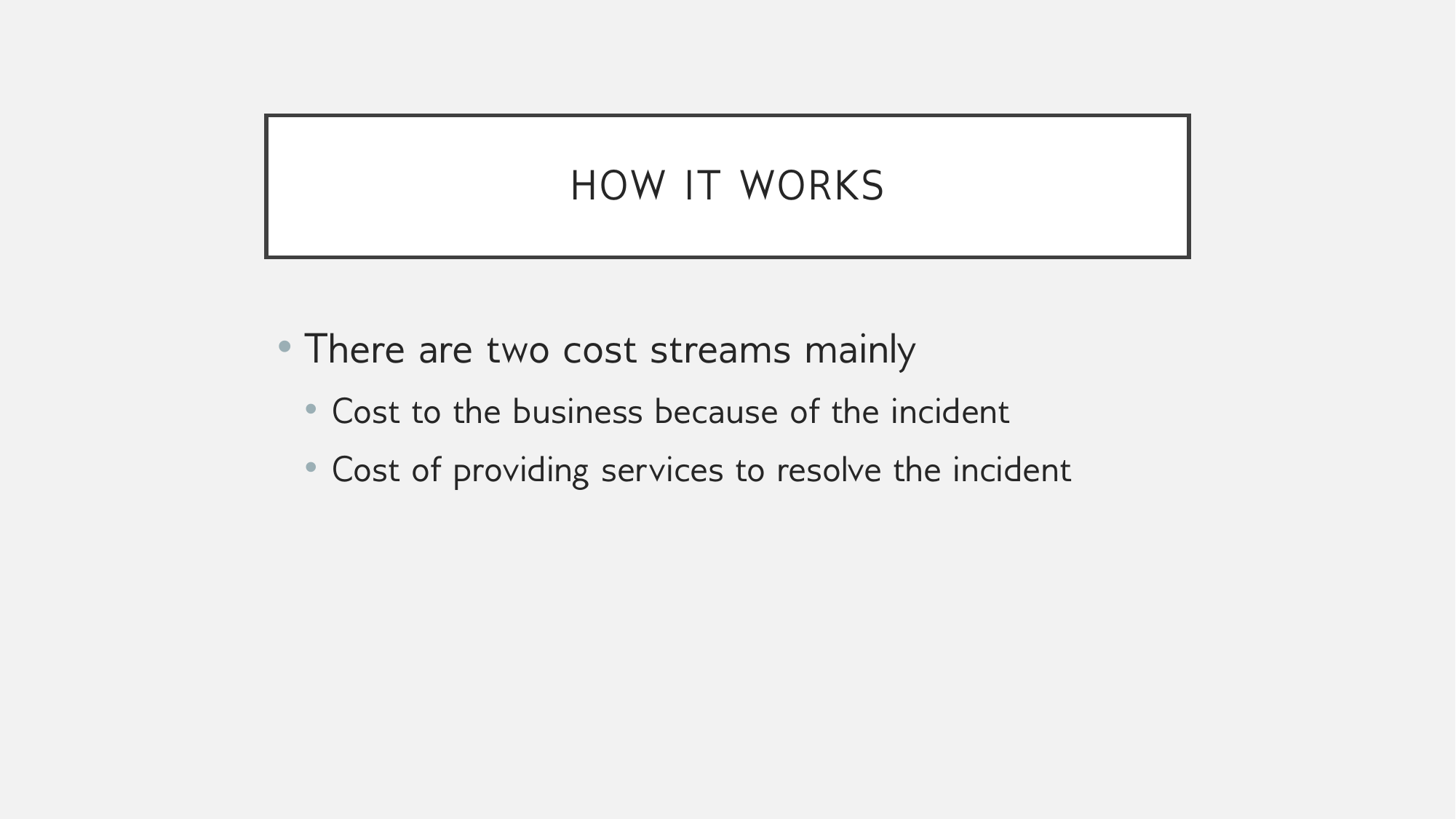

# How it works
There are two cost streams mainly
Cost to the business because of the incident
Cost of providing services to resolve the incident